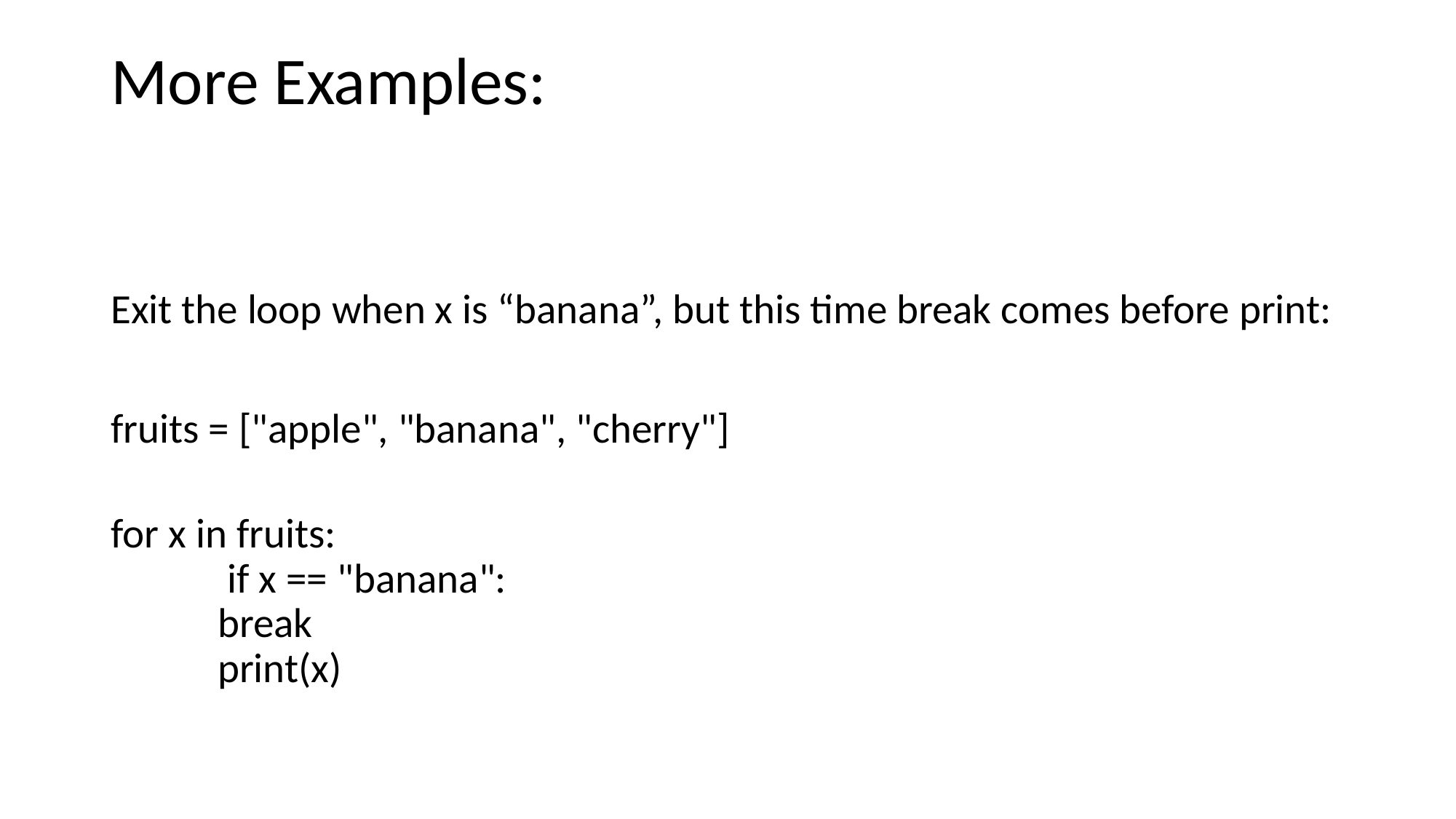

# More Examples:

Exit the loop when x is “banana”, but this time break comes before print:

fruits = ["apple", "banana", "cherry"]
for x in fruits:
 	 if x == "banana":
    		break
    		print(x)